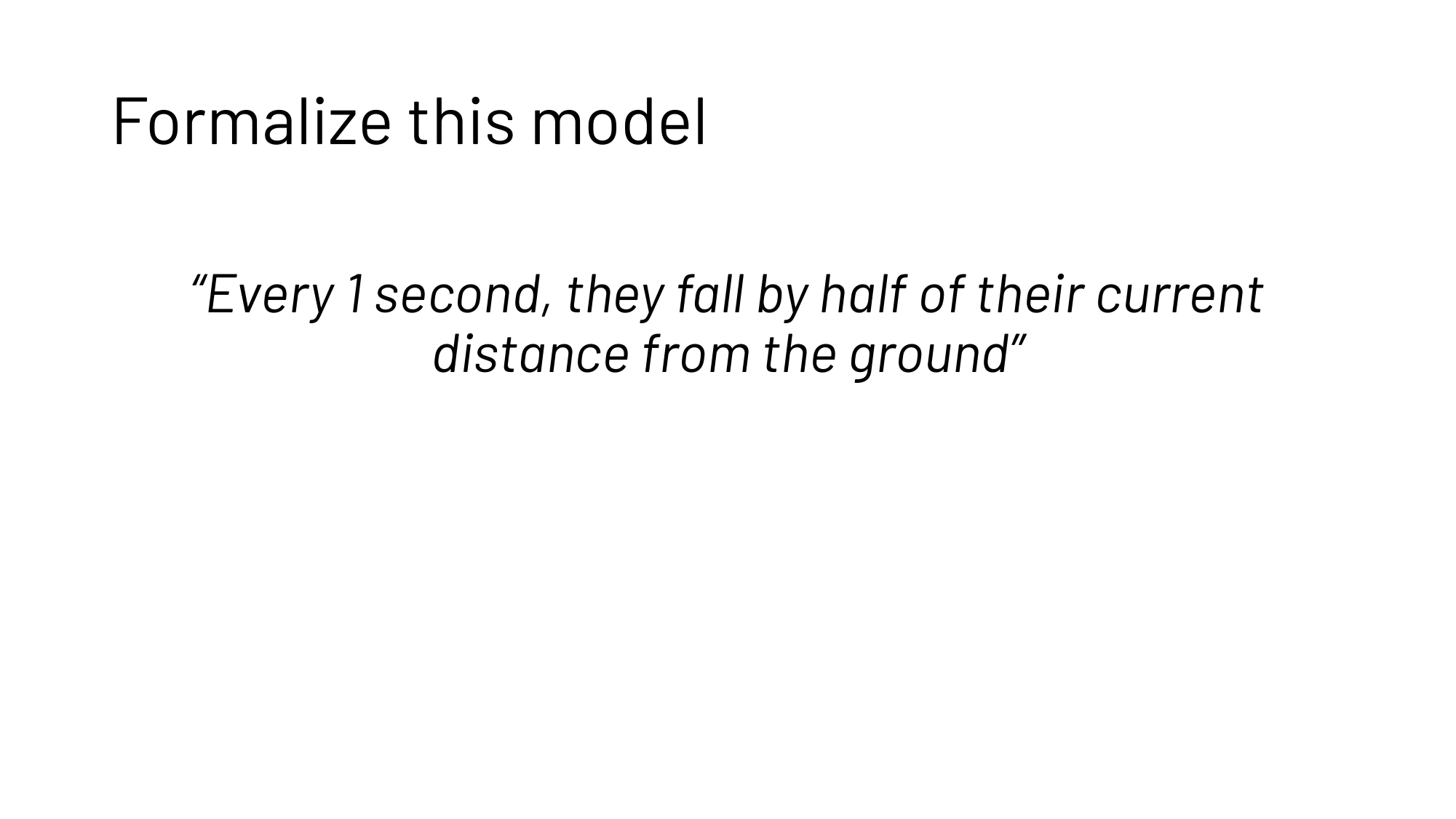

# Formalize this model
“Every 1 second, they fall by half of their current distance from the ground”